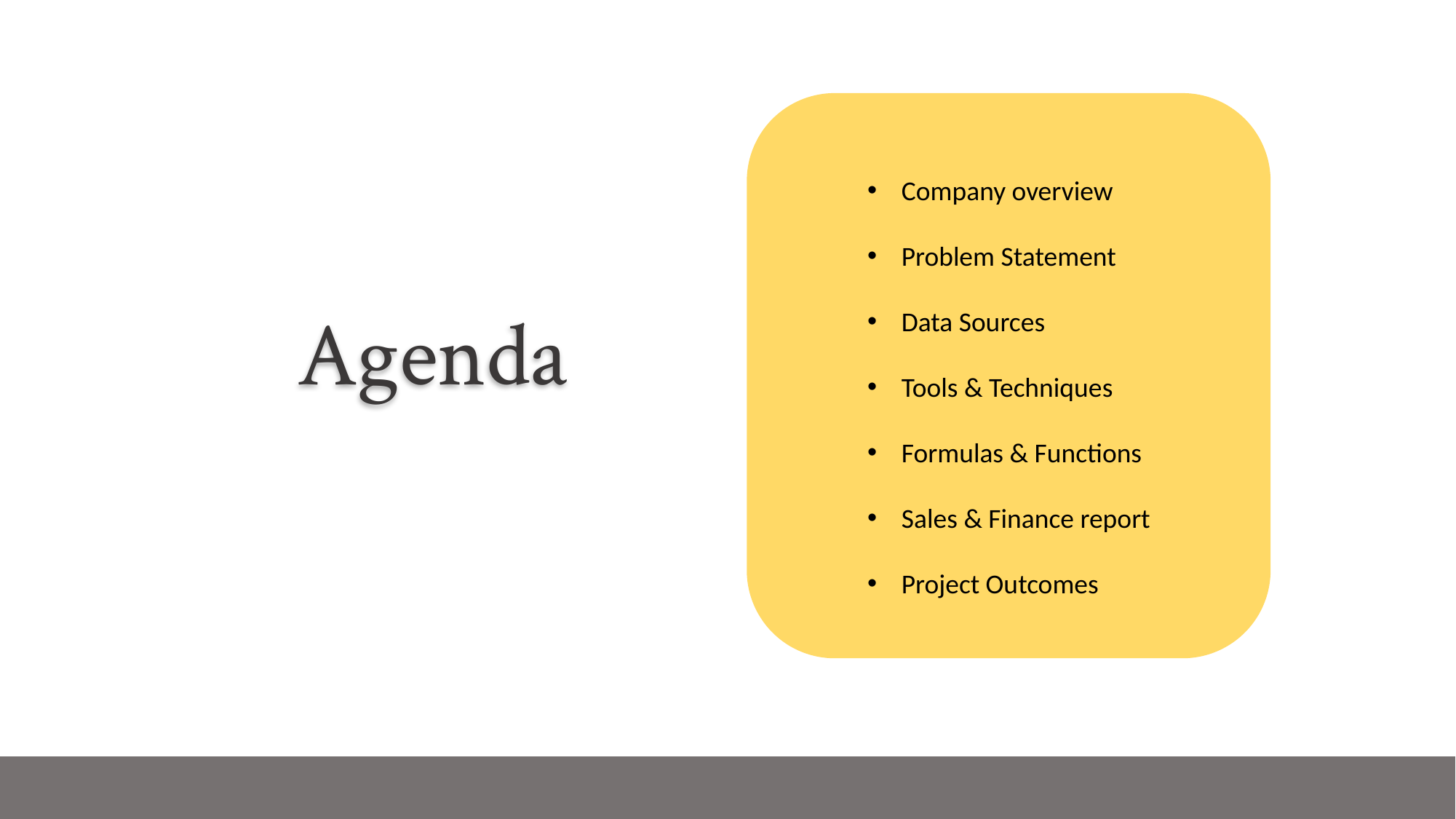

Company overview
Problem Statement
Data Sources
Tools & Techniques
Formulas & Functions
Sales & Finance report
Project Outcomes

Agenda